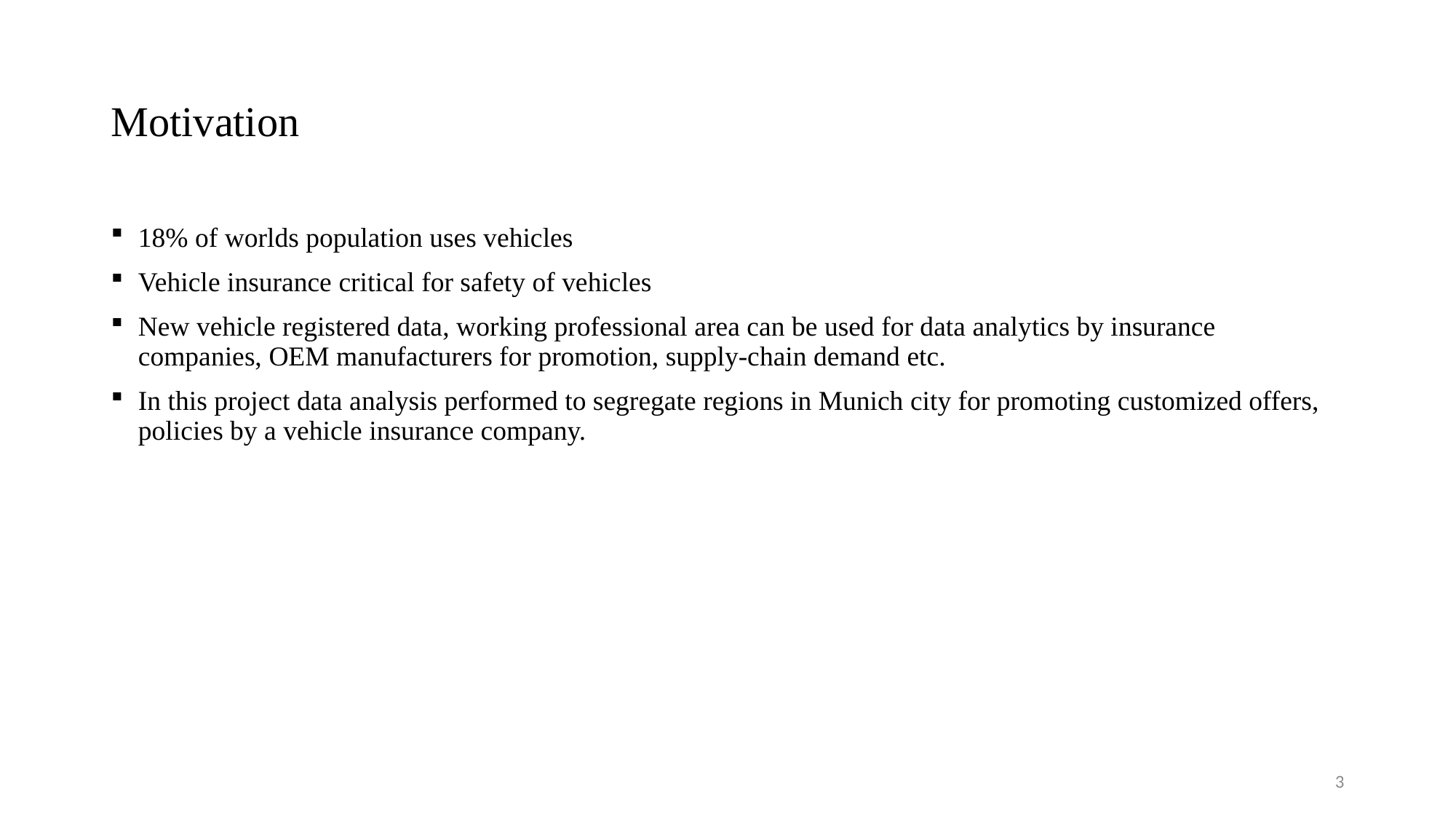

# Motivation
18% of worlds population uses vehicles
Vehicle insurance critical for safety of vehicles
New vehicle registered data, working professional area can be used for data analytics by insurance companies, OEM manufacturers for promotion, supply-chain demand etc.
In this project data analysis performed to segregate regions in Munich city for promoting customized offers, policies by a vehicle insurance company.

3